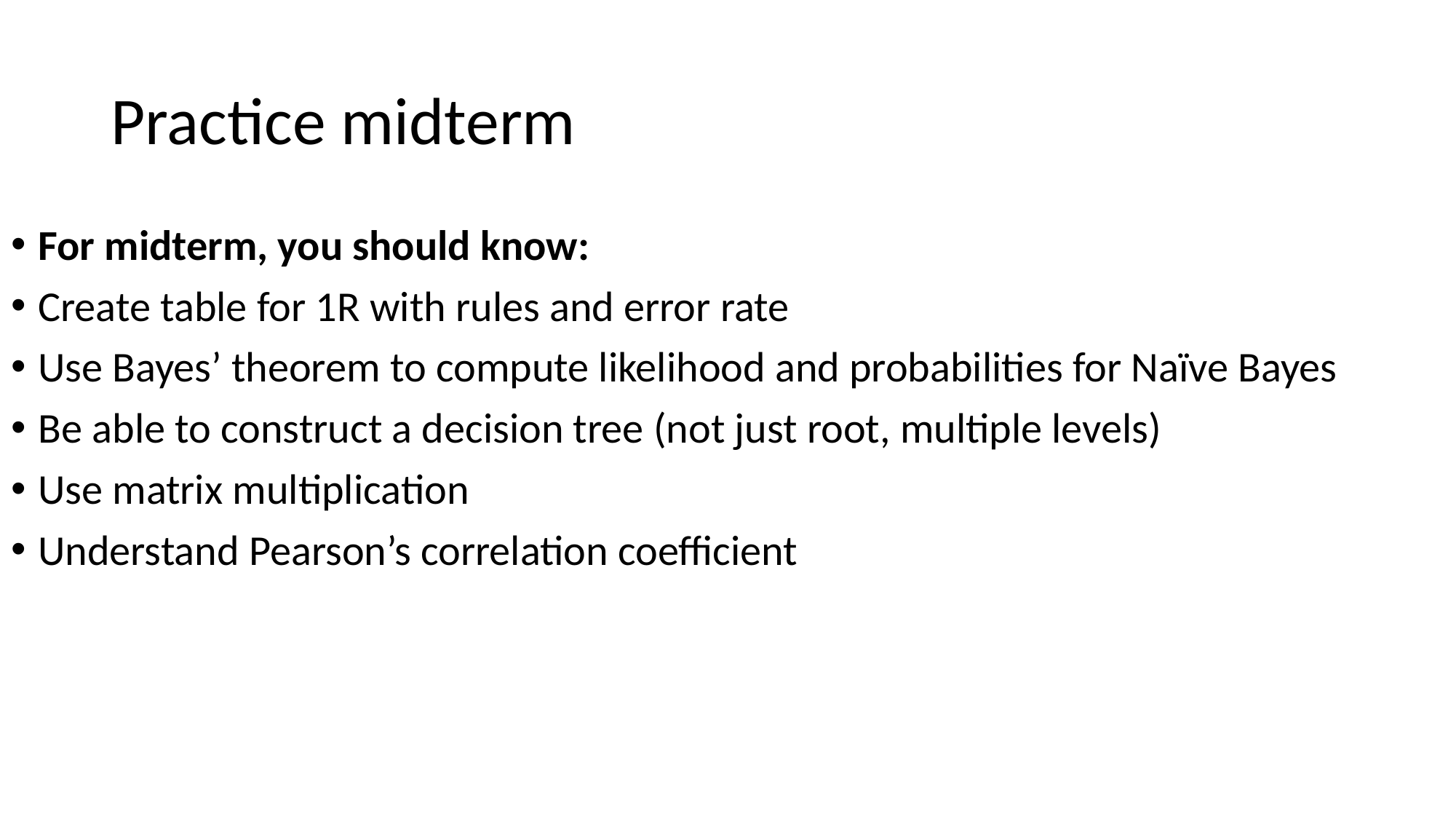

# Practice midterm
For midterm, you should know:
Create table for 1R with rules and error rate
Use Bayes’ theorem to compute likelihood and probabilities for Naïve Bayes
Be able to construct a decision tree (not just root, multiple levels)
Use matrix multiplication
Understand Pearson’s correlation coefficient